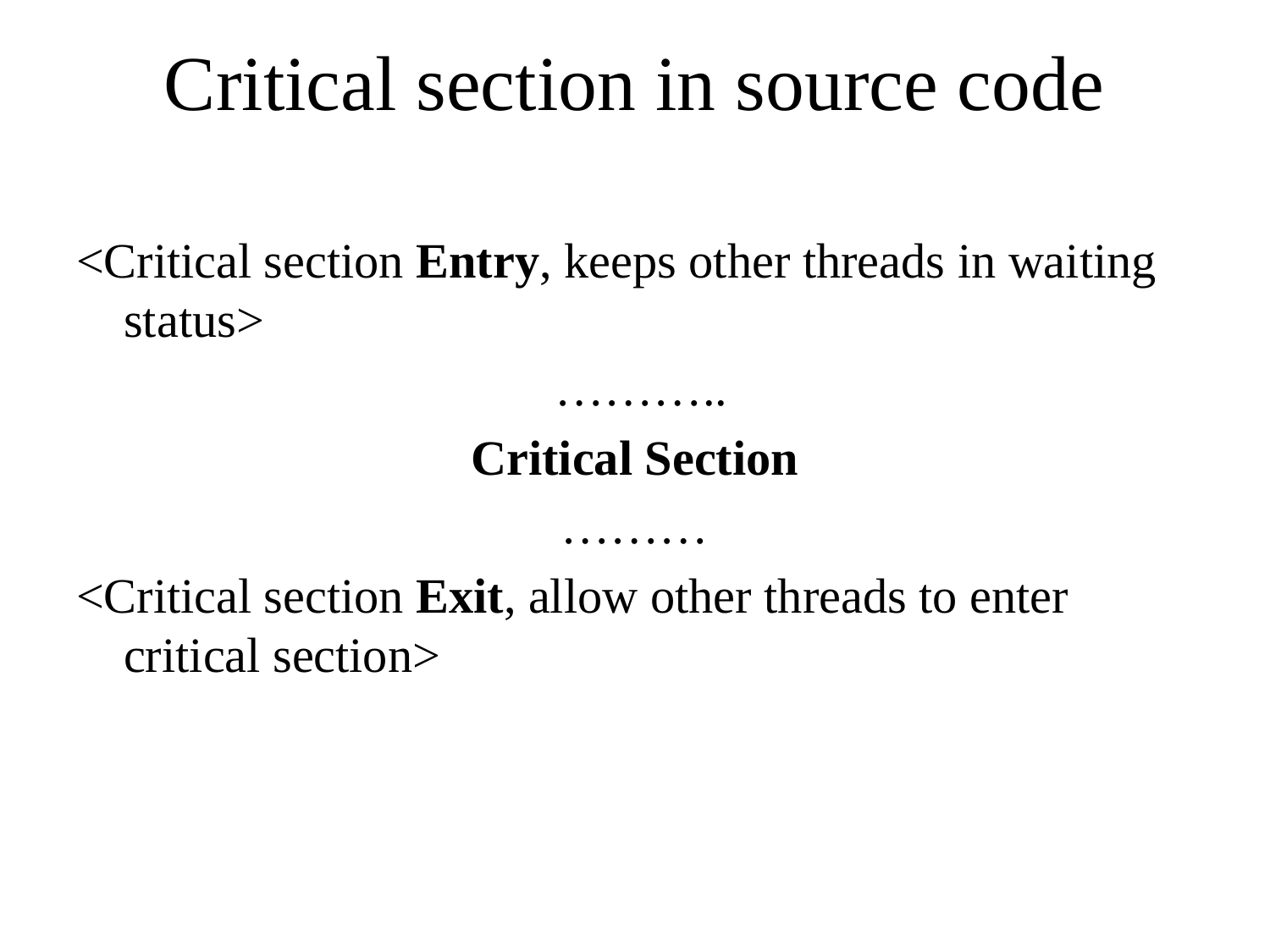

# Critical section in source code
<Critical section Entry, keeps other threads in waiting status>
 ………..
Critical Section
………
<Critical section Exit, allow other threads to enter critical section>